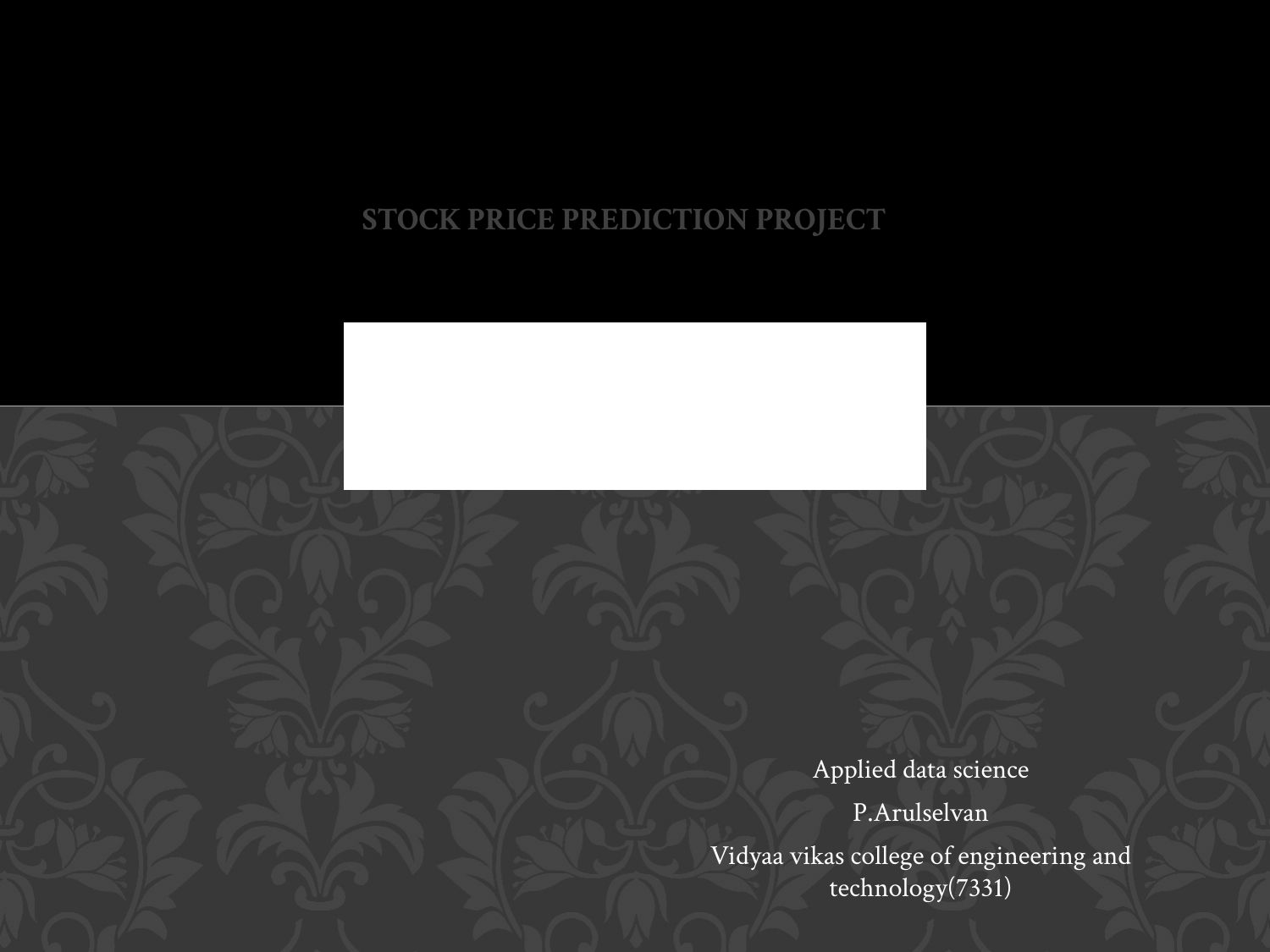

# Stock Price Prediction Project
Applied data science
P.Arulselvan
Vidyaa vikas college of engineering and technology(7331)